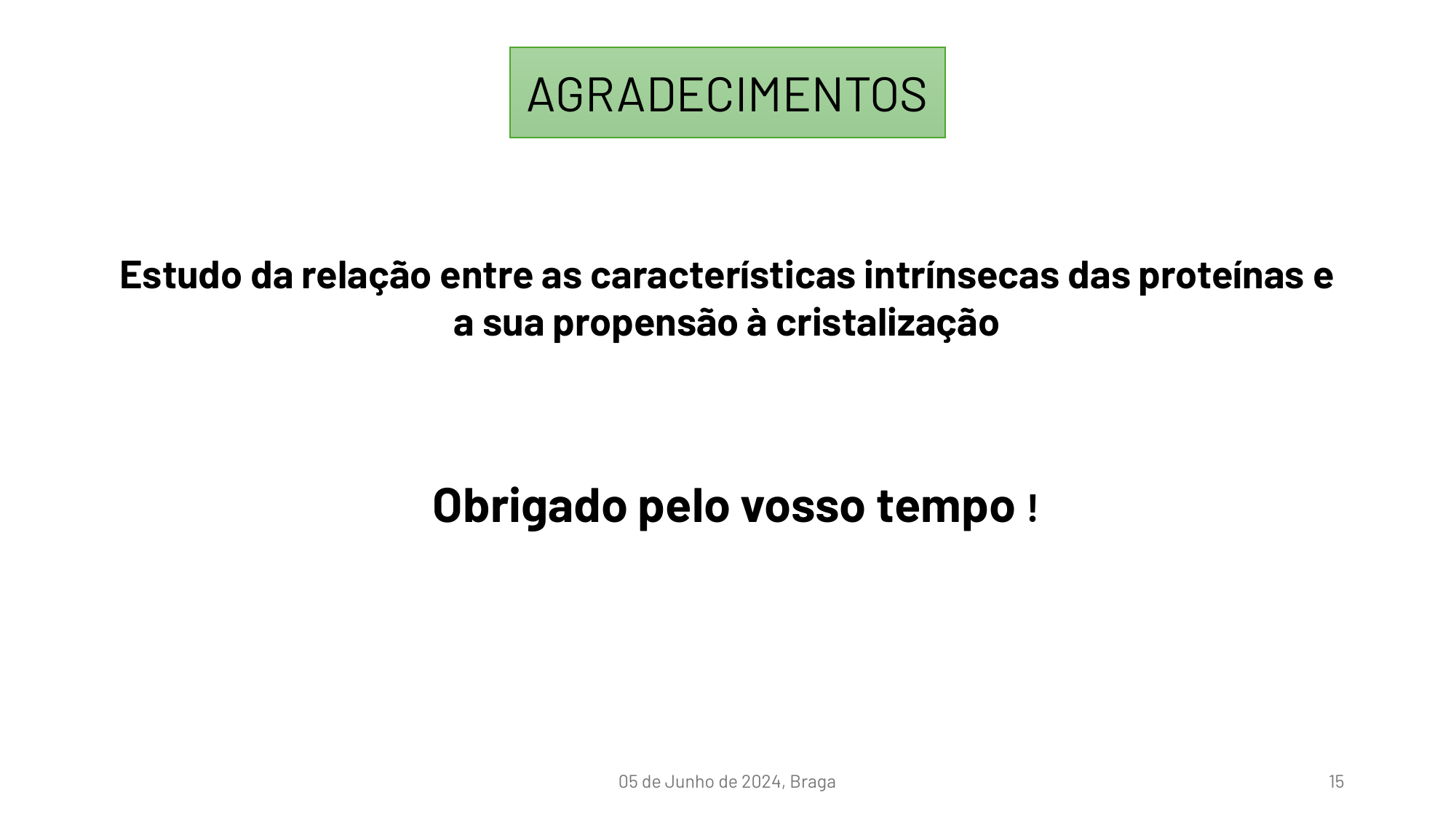

AGRADECIMENTOS
Estudo da relação entre as características intrínsecas das proteínas e a sua propensão à cristalização
Obrigado pelo vosso tempo !
05 de Junho de 2024, Braga
15